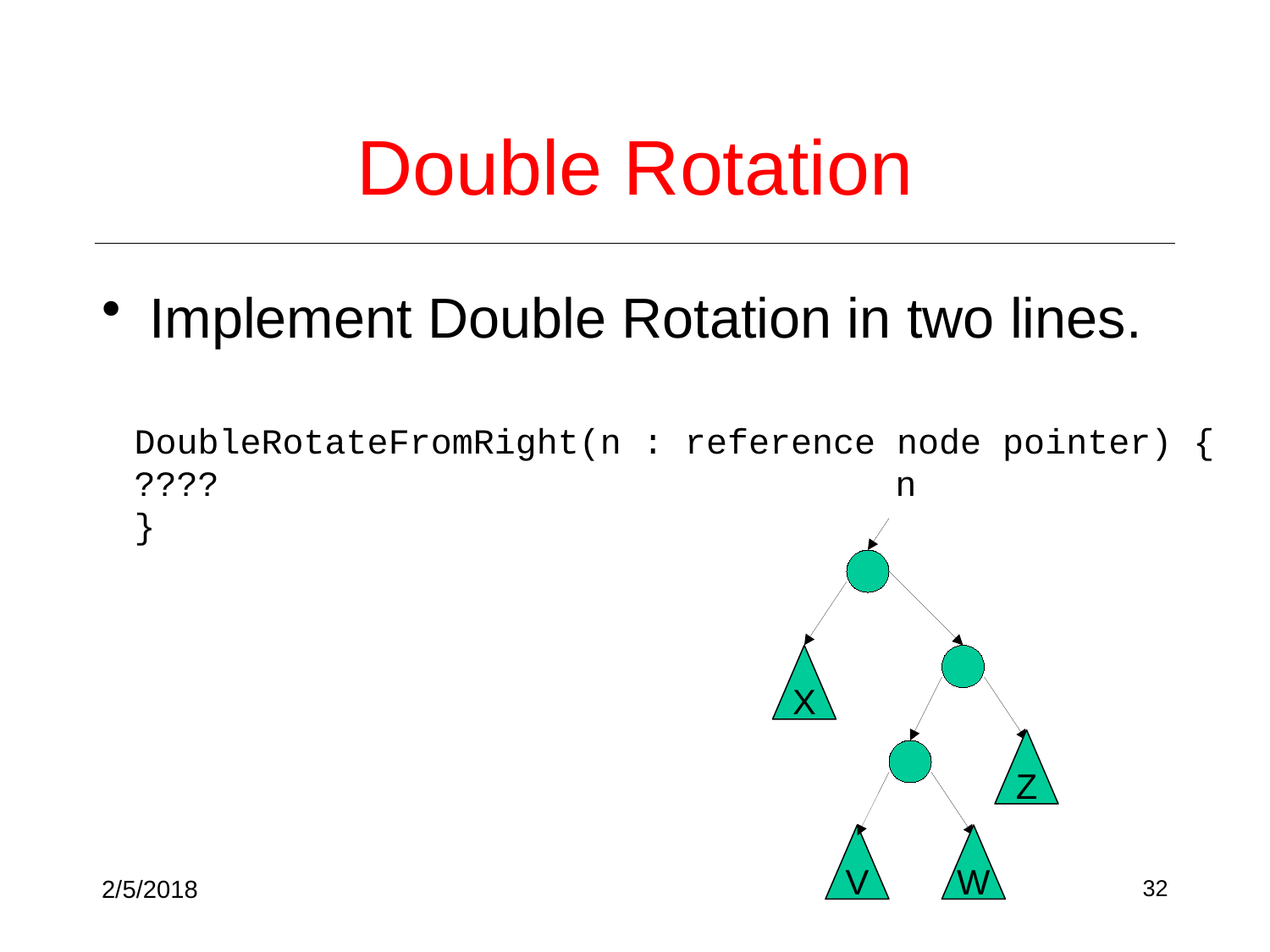

# Double Rotation
Implement Double Rotation in two lines.
DoubleRotateFromRight(n : reference node pointer) {
????
}
n

X

Z

V

W
2/5/2018

32